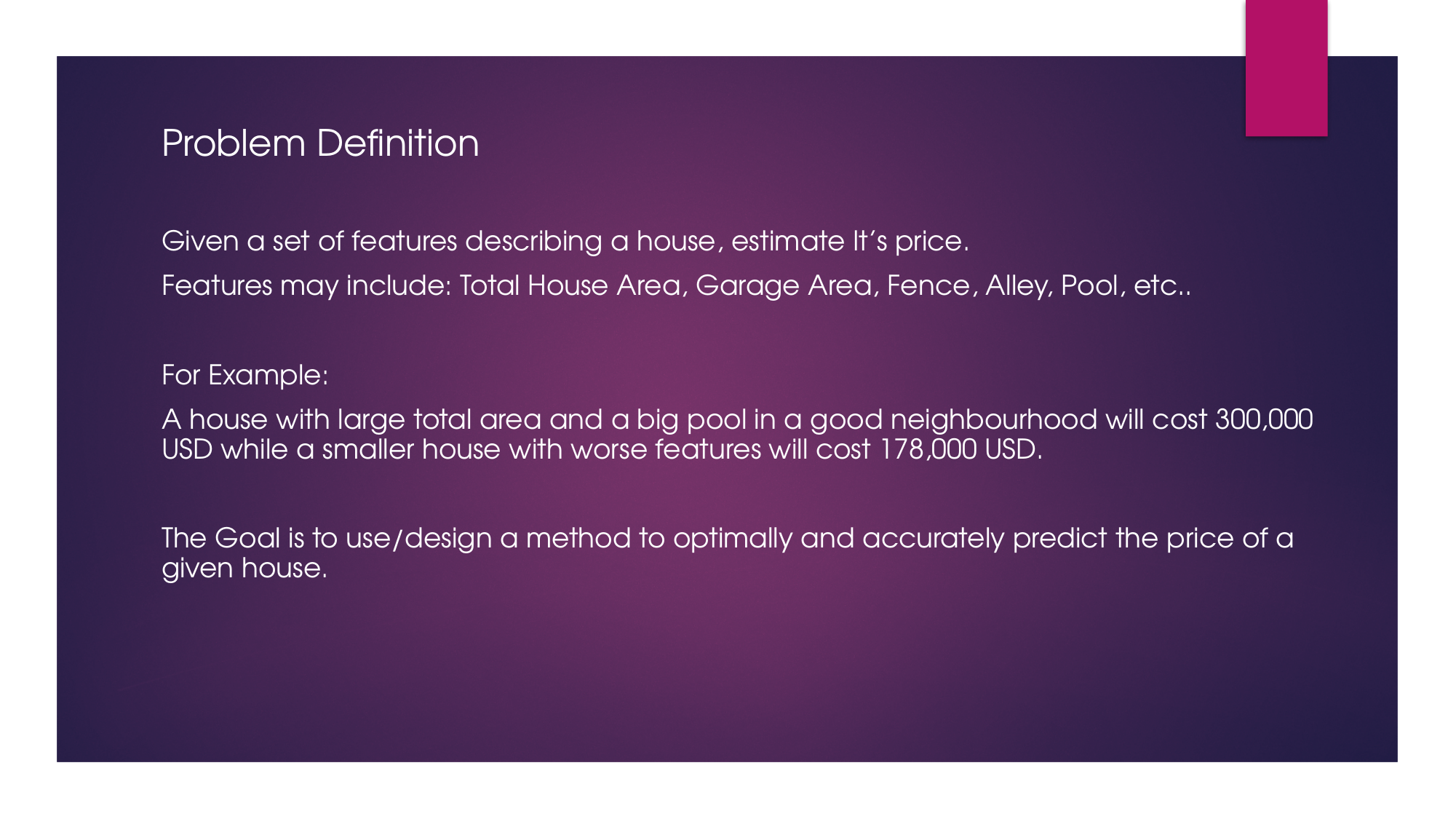

Problem Definition

Given a set of features describing a house, estimate It’s price.
Features may include: Total House Area, Garage Area, Fence, Alley, Pool, etc..

For Example:
A house with large total area and a big pool in a good neighbourhood will cost 300,000 USD while a smaller house with worse features will cost 178,000 USD.

The Goal is to use/design a method to optimally and accurately predict the price of a given house.